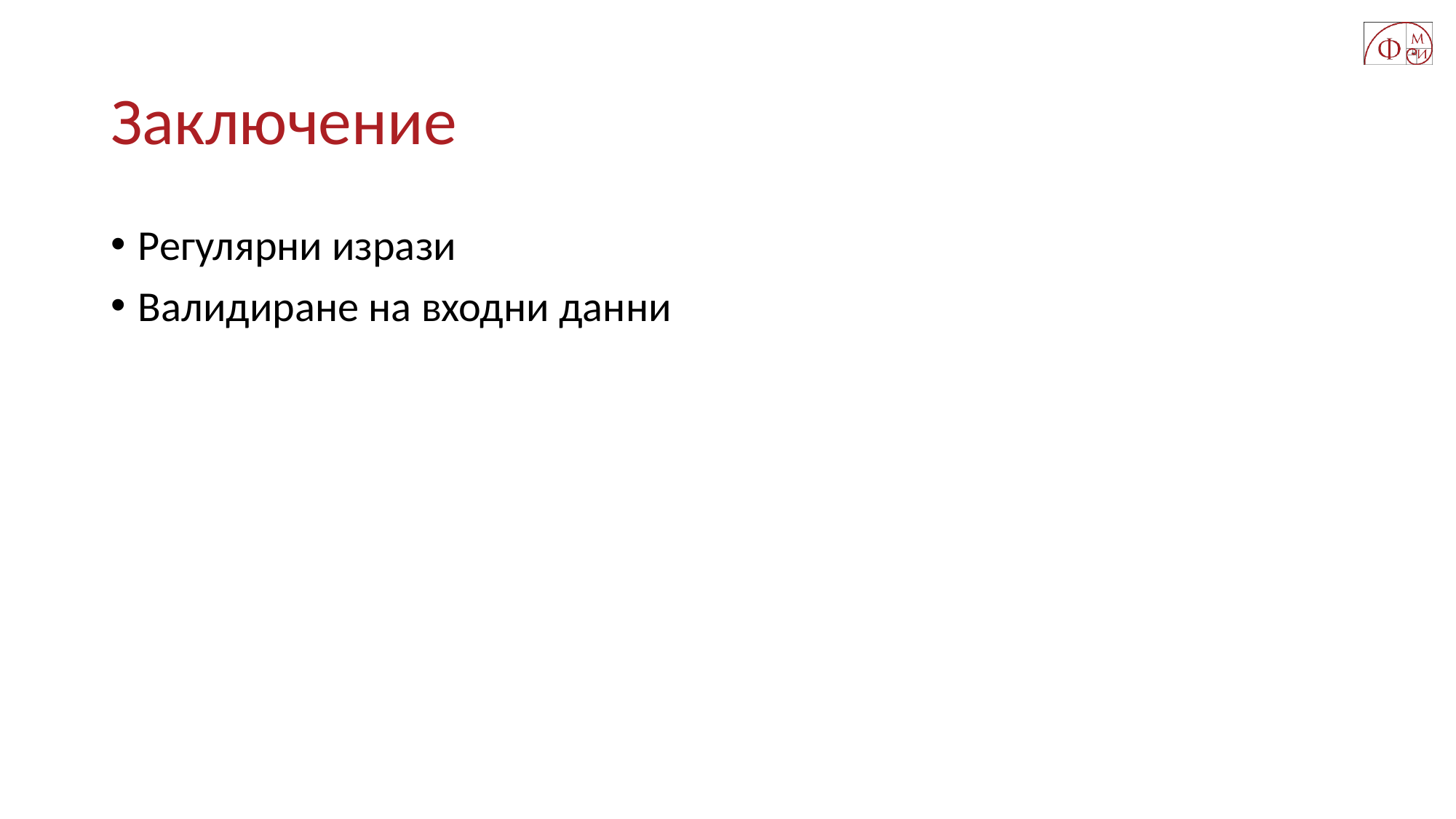

# Заключение
Регулярни изрази
Валидиране на входни данни